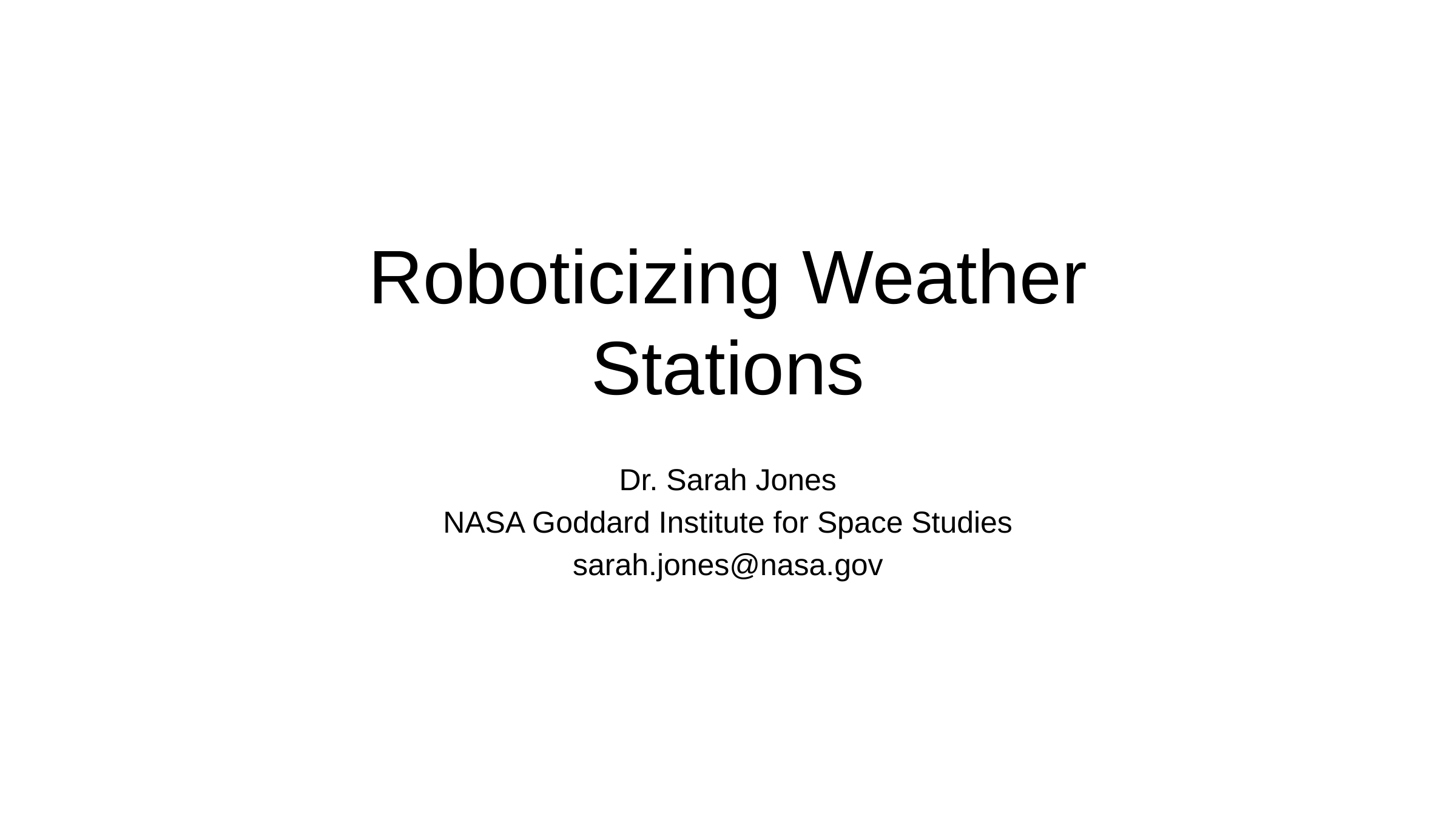

# Roboticizing Weather Stations
Dr. Sarah Jones
NASA Goddard Institute for Space Studies
sarah.jones@nasa.gov